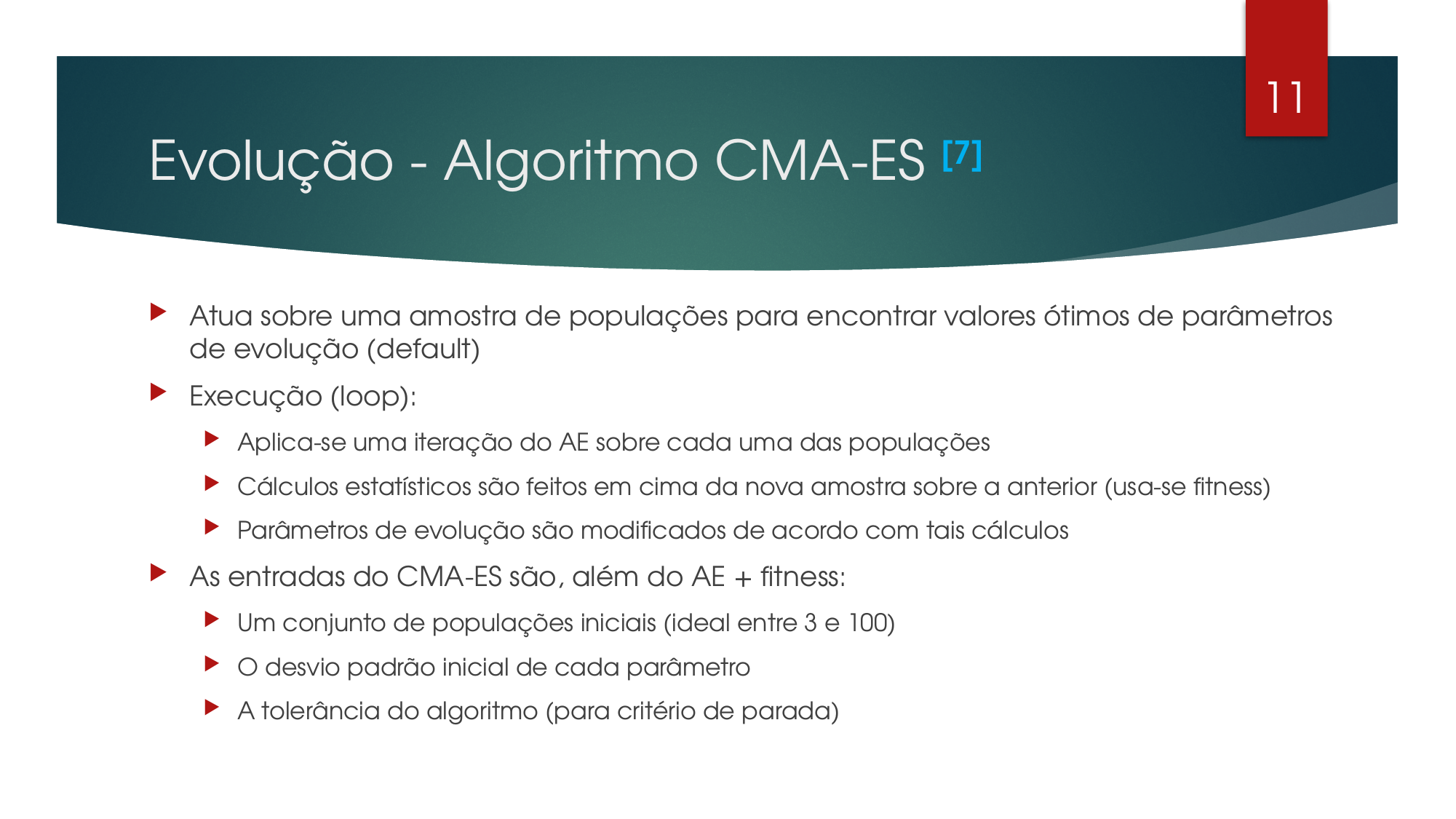

11
# Evolução - Algoritmo CMA-ES [7]
Atua sobre uma amostra de populações para encontrar valores ótimos de parâmetros de evolução (default)
Execução (loop):
Aplica-se uma iteração do AE sobre cada uma das populações
Cálculos estatísticos são feitos em cima da nova amostra sobre a anterior (usa-se fitness)
Parâmetros de evolução são modificados de acordo com tais cálculos
As entradas do CMA-ES são, além do AE + fitness:
Um conjunto de populações iniciais (ideal entre 3 e 100)
O desvio padrão inicial de cada parâmetro
A tolerância do algoritmo (para critério de parada)